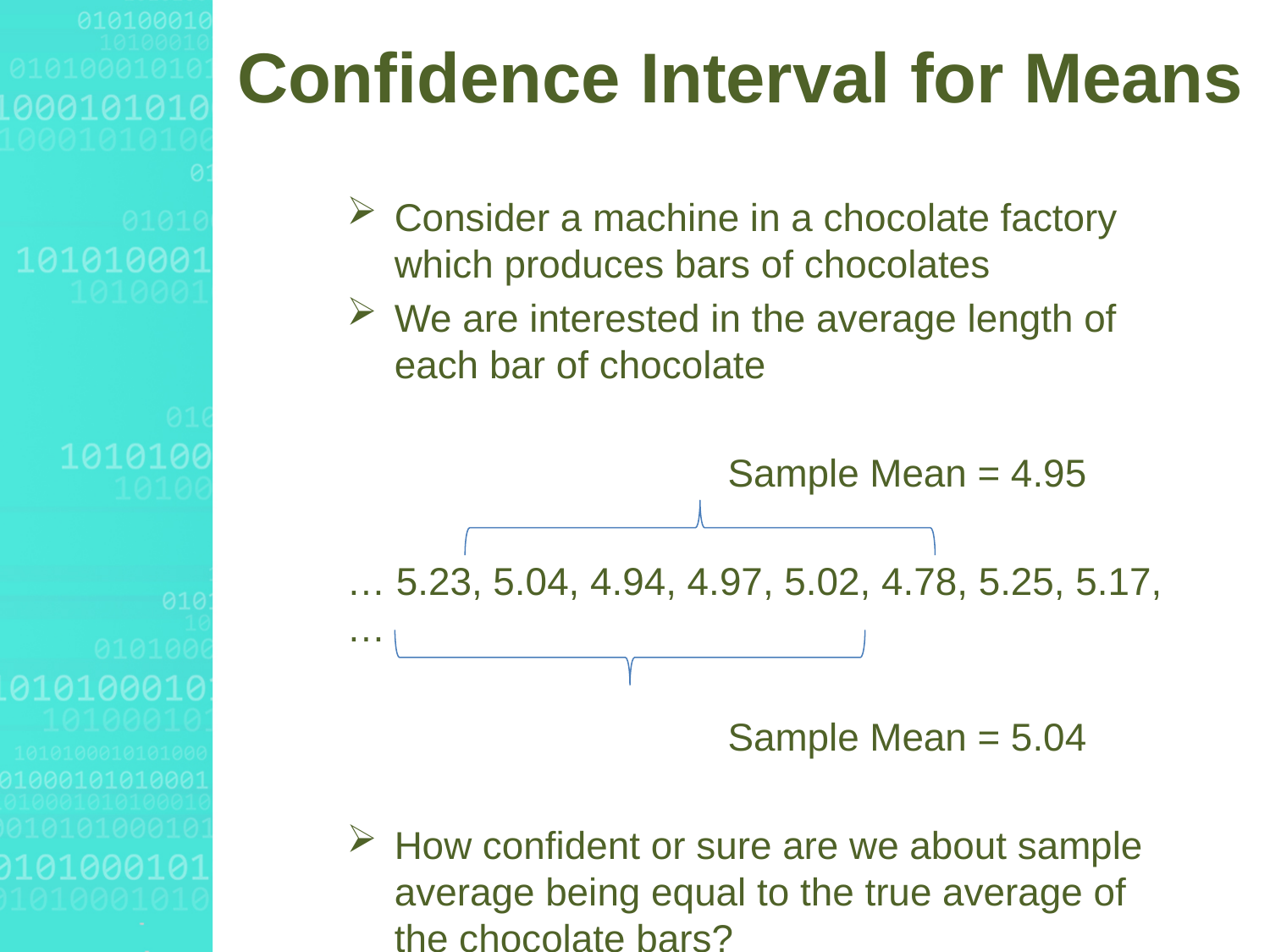

# Confidence Interval for Means
Consider a machine in a chocolate factory which produces bars of chocolates
We are interested in the average length of each bar of chocolate

			Sample Mean = 4.95

… 5.23, 5.04, 4.94, 4.97, 5.02, 4.78, 5.25, 5.17, …

			Sample Mean = 5.04

How confident or sure are we about sample average being equal to the true average of the chocolate bars?